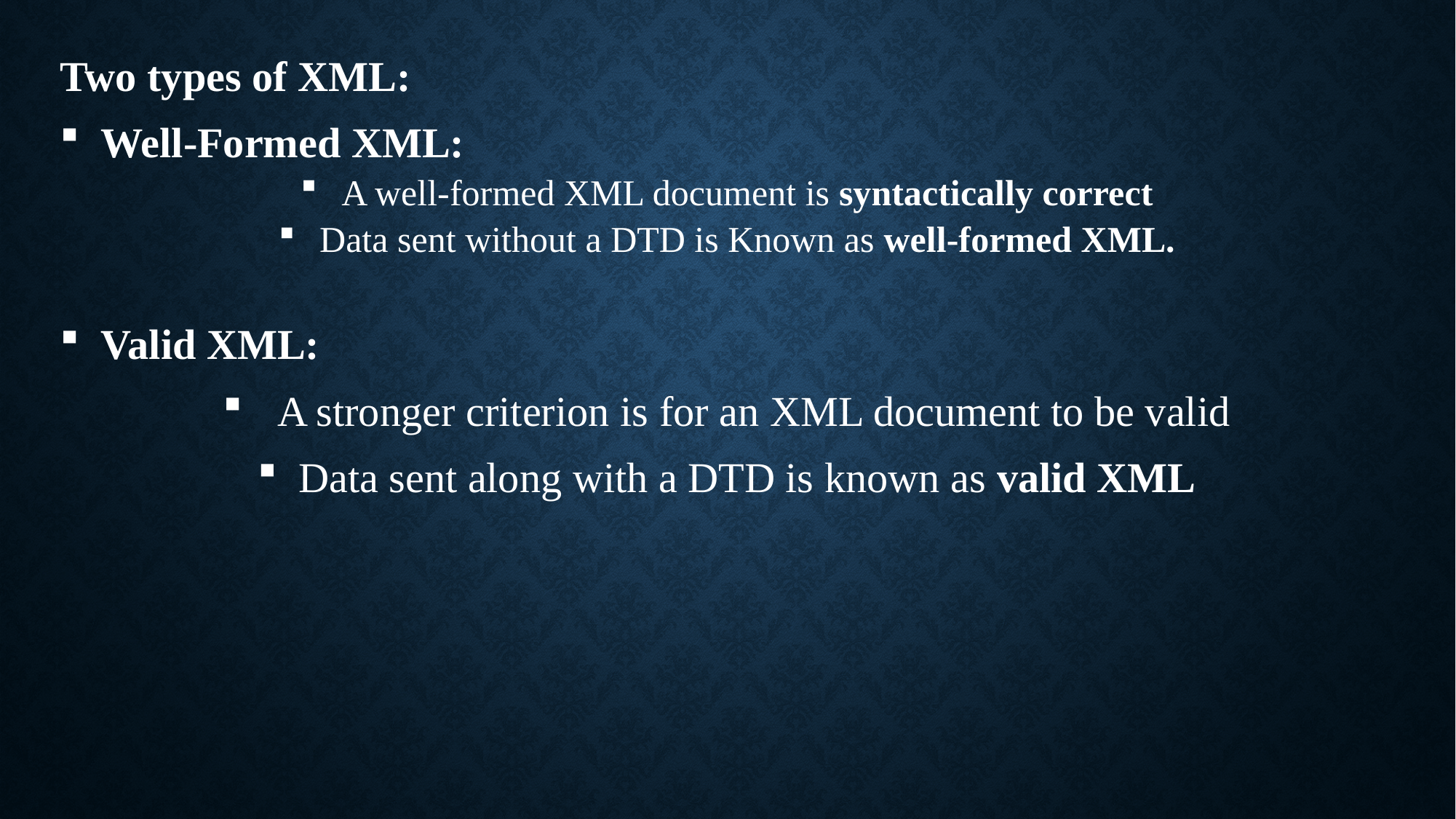

Two types of XML:
Well-Formed XML:
A well-formed XML document is syntactically correct
Data sent without a DTD is Known as well-formed XML.

Valid XML:
A stronger criterion is for an XML document to be valid
Data sent along with a DTD is known as valid XML